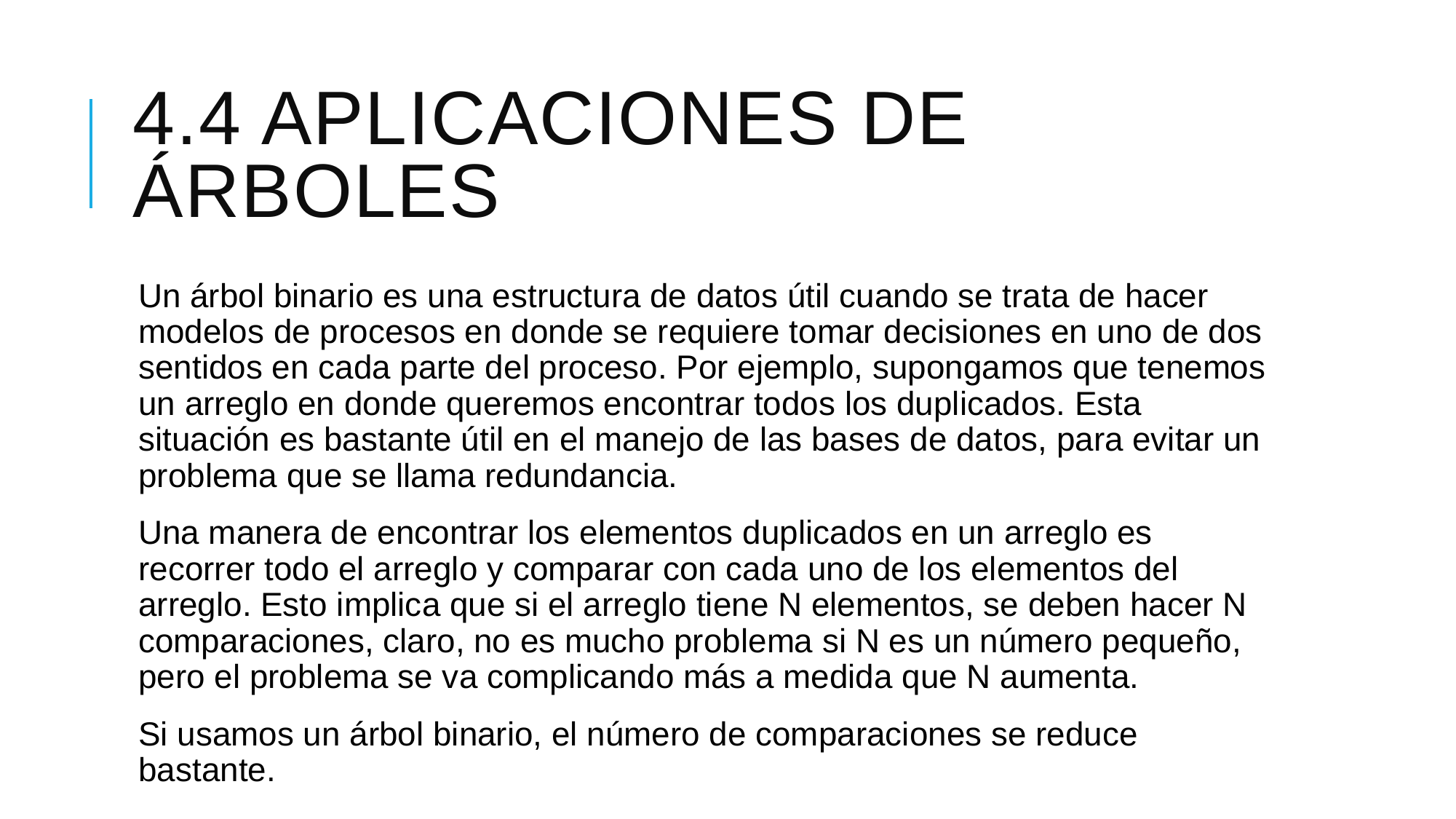

# 4.4 APLICACIONES DE ÁRBOLES
Un árbol binario es una estructura de datos útil cuando se trata de hacer modelos de procesos en donde se requiere tomar decisiones en uno de dos sentidos en cada parte del proceso. Por ejemplo, supongamos que tenemos un arreglo en donde queremos encontrar todos los duplicados. Esta situación es bastante útil en el manejo de las bases de datos, para evitar un problema que se llama redundancia.
Una manera de encontrar los elementos duplicados en un arreglo es recorrer todo el arreglo y comparar con cada uno de los elementos del arreglo. Esto implica que si el arreglo tiene N elementos, se deben hacer N comparaciones, claro, no es mucho problema si N es un número pequeño, pero el problema se va complicando más a medida que N aumenta.
Si usamos un árbol binario, el número de comparaciones se reduce bastante.